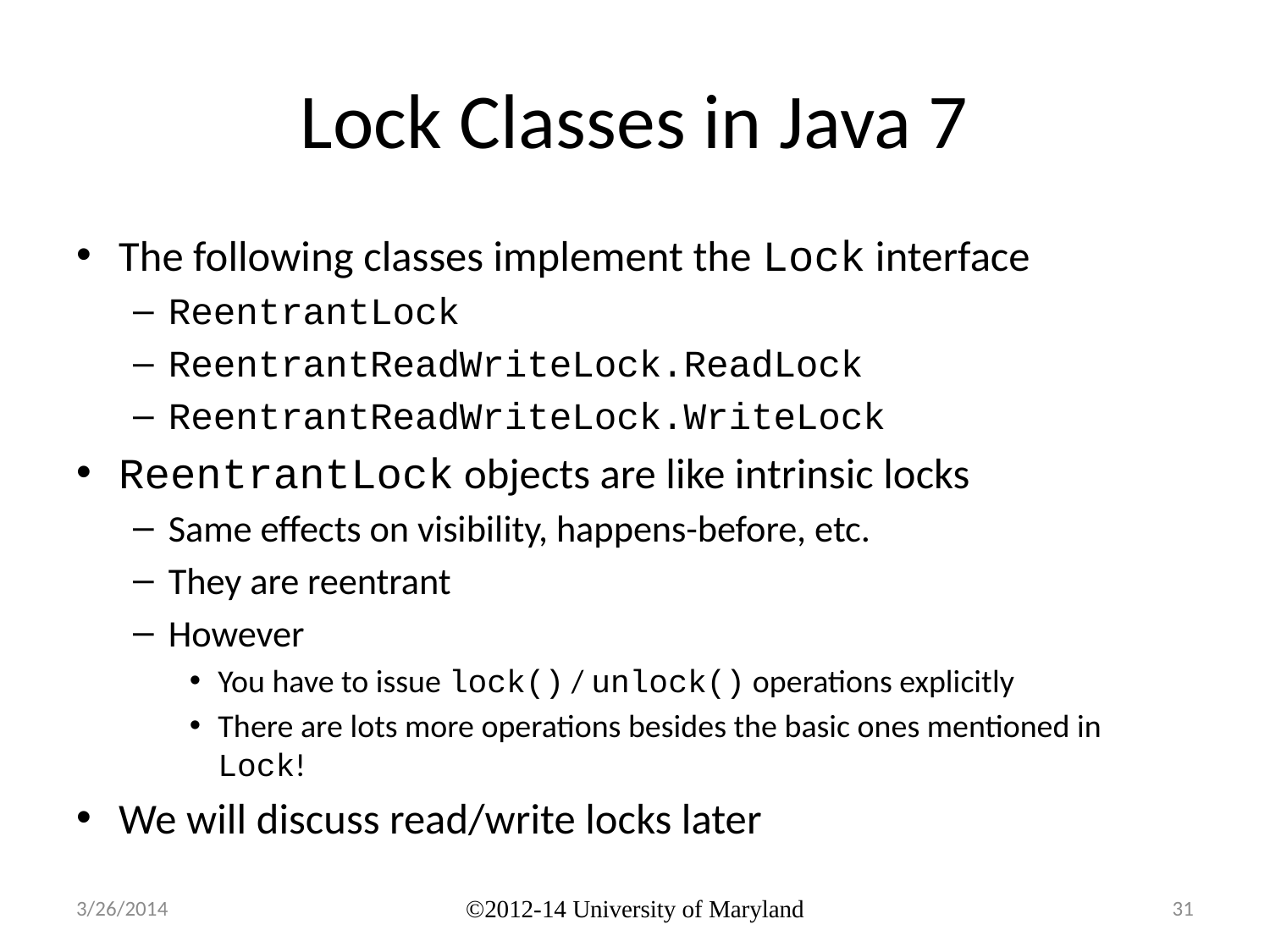

# Lock Classes in Java 7
The following classes implement the Lock interface
ReentrantLock
ReentrantReadWriteLock.ReadLock
ReentrantReadWriteLock.WriteLock
ReentrantLock objects are like intrinsic locks
Same effects on visibility, happens-before, etc.
They are reentrant
However
You have to issue lock() / unlock() operations explicitly
There are lots more operations besides the basic ones mentioned in Lock!
We will discuss read/write locks later
3/26/2014
©2012-14 University of Maryland
31